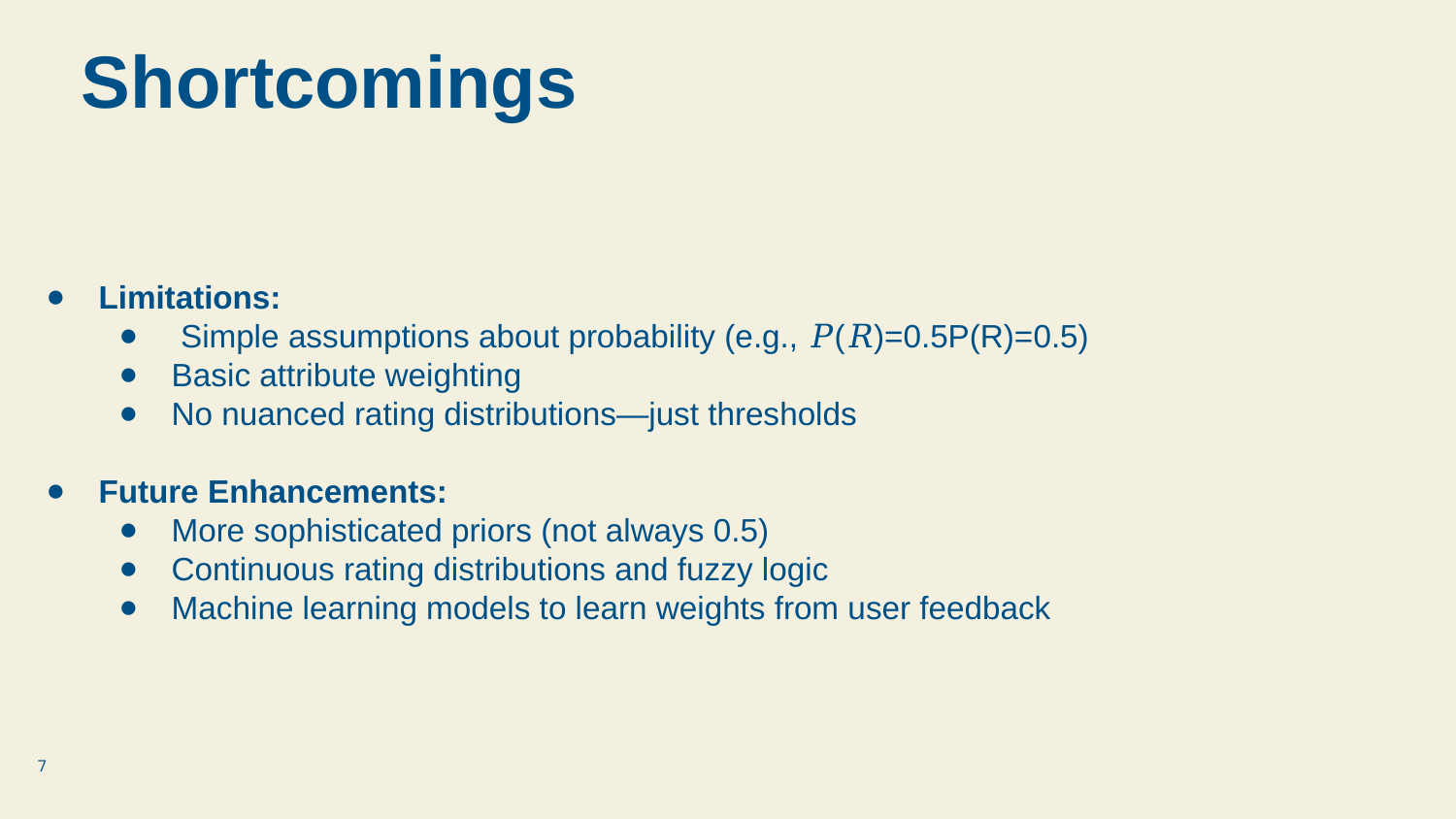

Shortcomings

Limitations:
 Simple assumptions about probability (e.g., 𝑃(𝑅)=0.5P(R)=0.5)
Basic attribute weighting
No nuanced rating distributions—just thresholds

Future Enhancements:
More sophisticated priors (not always 0.5)
Continuous rating distributions and fuzzy logic
Machine learning models to learn weights from user feedback
7